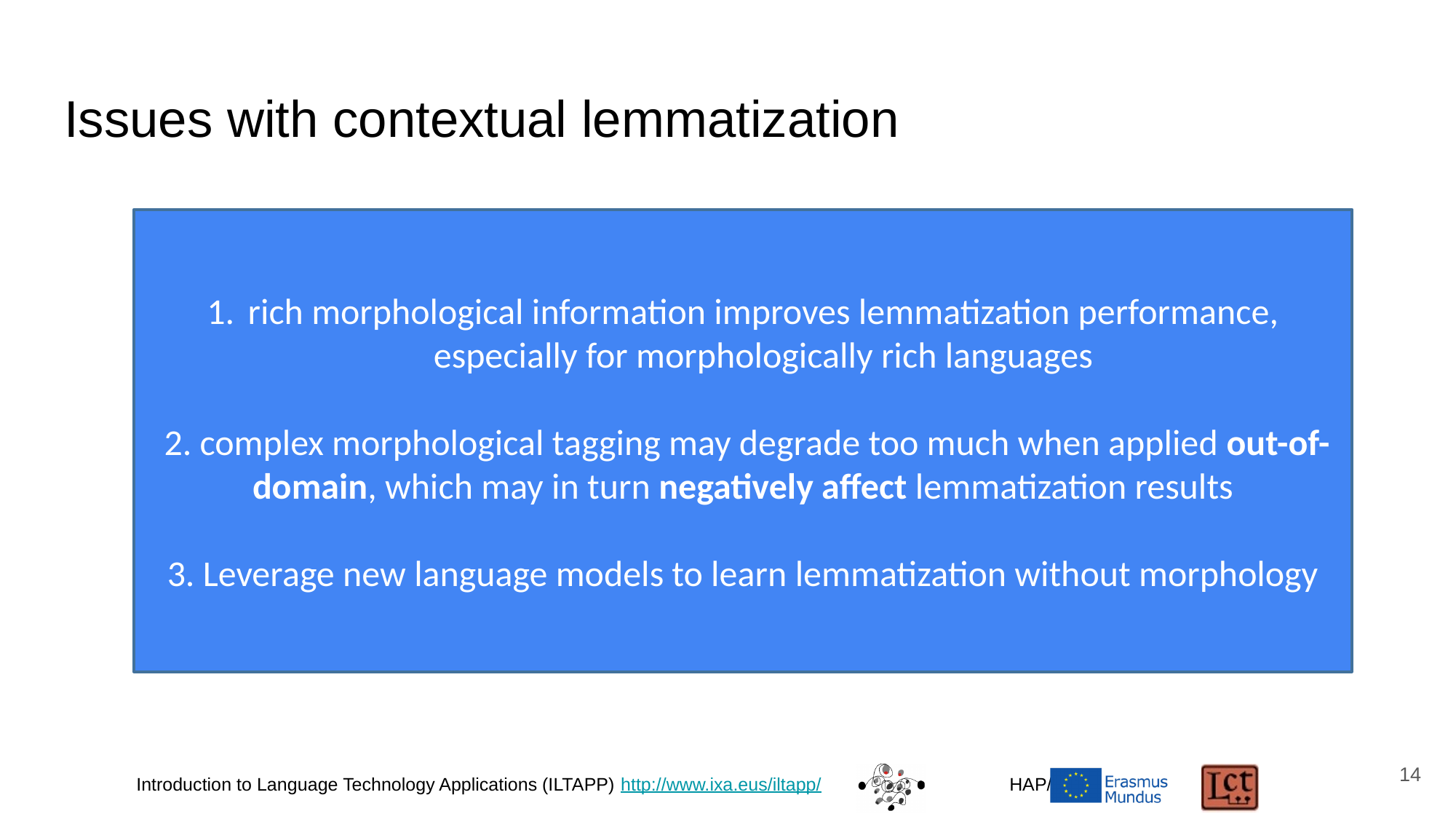

# Issues with contextual lemmatization
rich morphological information improves lemmatization performance, especially for morphologically rich languages

 2. complex morphological tagging may degrade too much when applied out-of-domain, which may in turn negatively affect lemmatization results

3. Leverage new language models to learn lemmatization without morphology
14